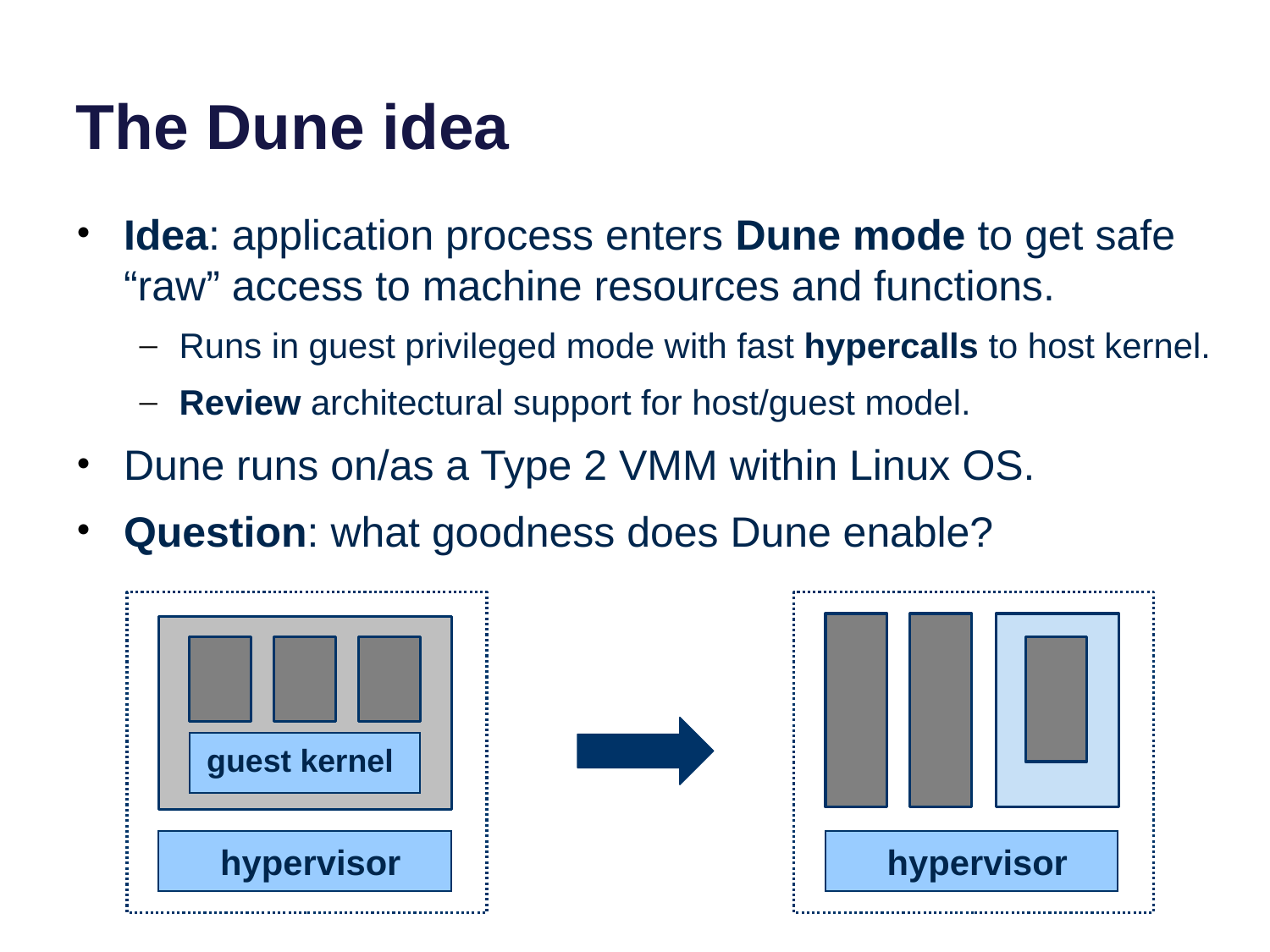

# The Dune idea
Idea: application process enters Dune mode to get safe “raw” access to machine resources and functions.
Runs in guest privileged mode with fast hypercalls to host kernel.
Review architectural support for host/guest model.
Dune runs on/as a Type 2 VMM within Linux OS.
Question: what goodness does Dune enable?

guest kernel

hypervisor
hypervisor